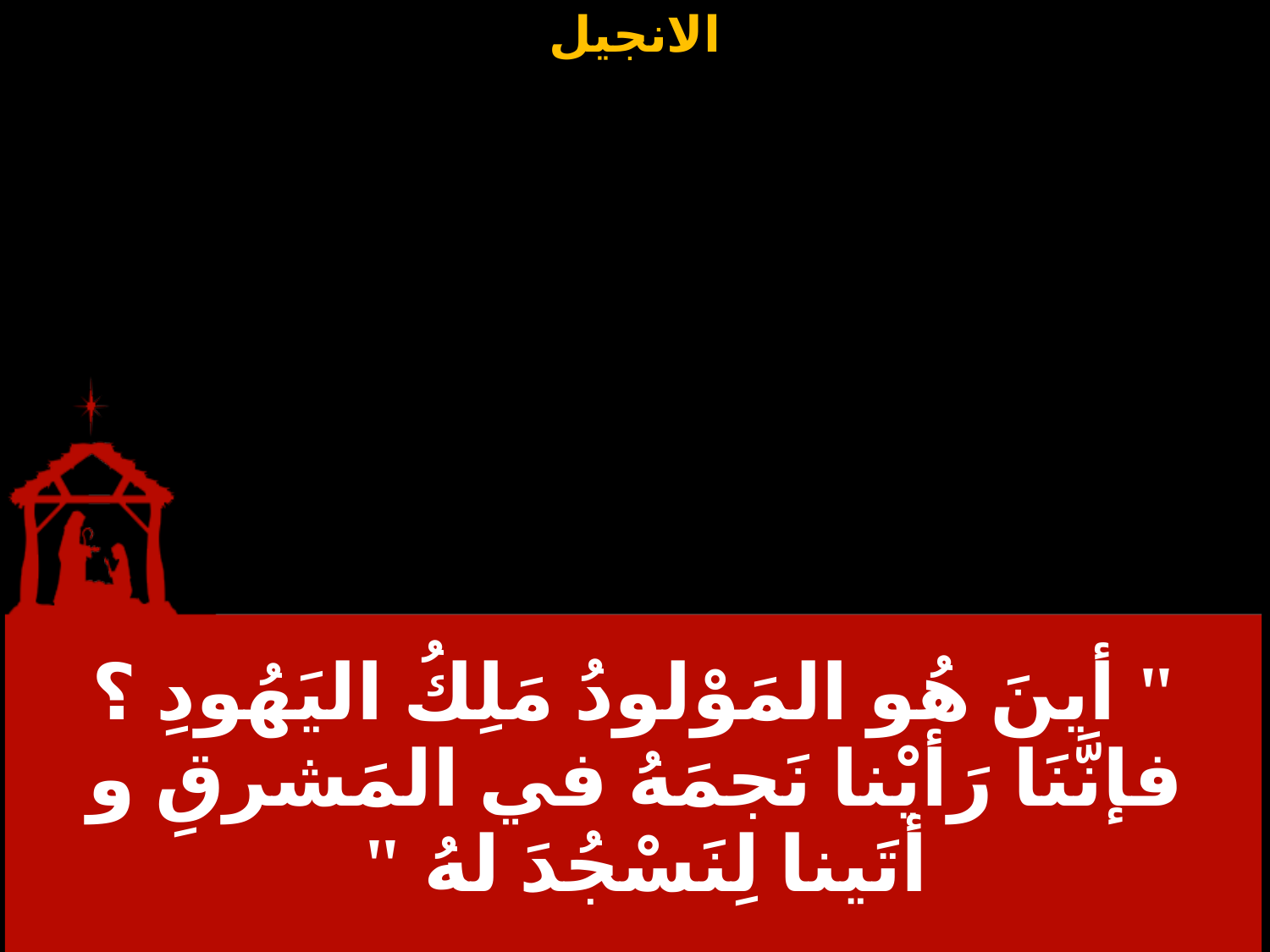

| " أينَ هُو المَوْلودُ مَلِكُ اليَهُودِ ؟ فإنَّنَا رَأيْنا نَجمَهُ في المَشرقِ و أتَينا لِنَسْجُدَ لهُ " |
| --- |